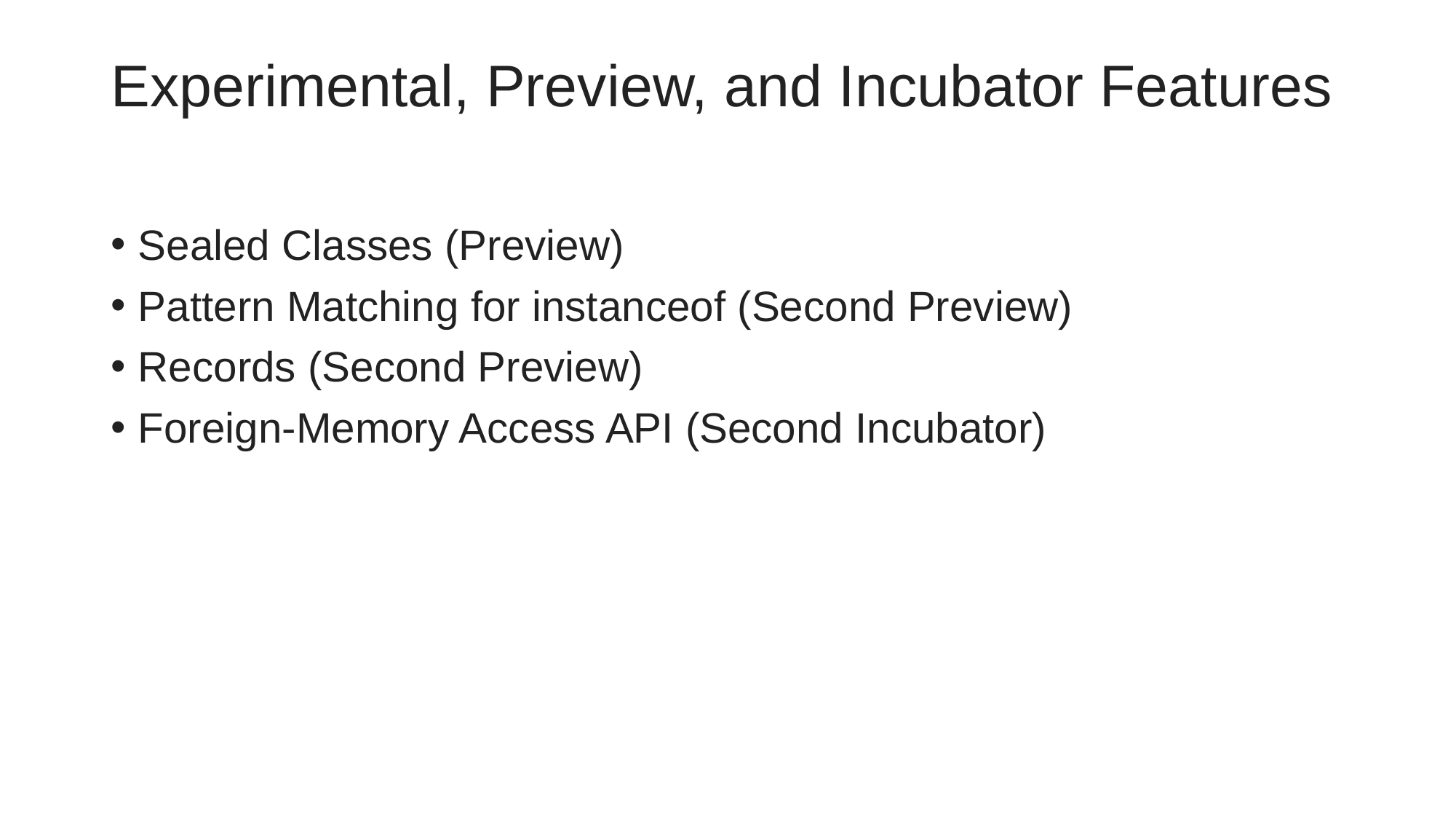

# Experimental, Preview, and Incubator Features
Sealed Classes (Preview)
Pattern Matching for instanceof (Second Preview)
Records (Second Preview)
Foreign-Memory Access API (Second Incubator)